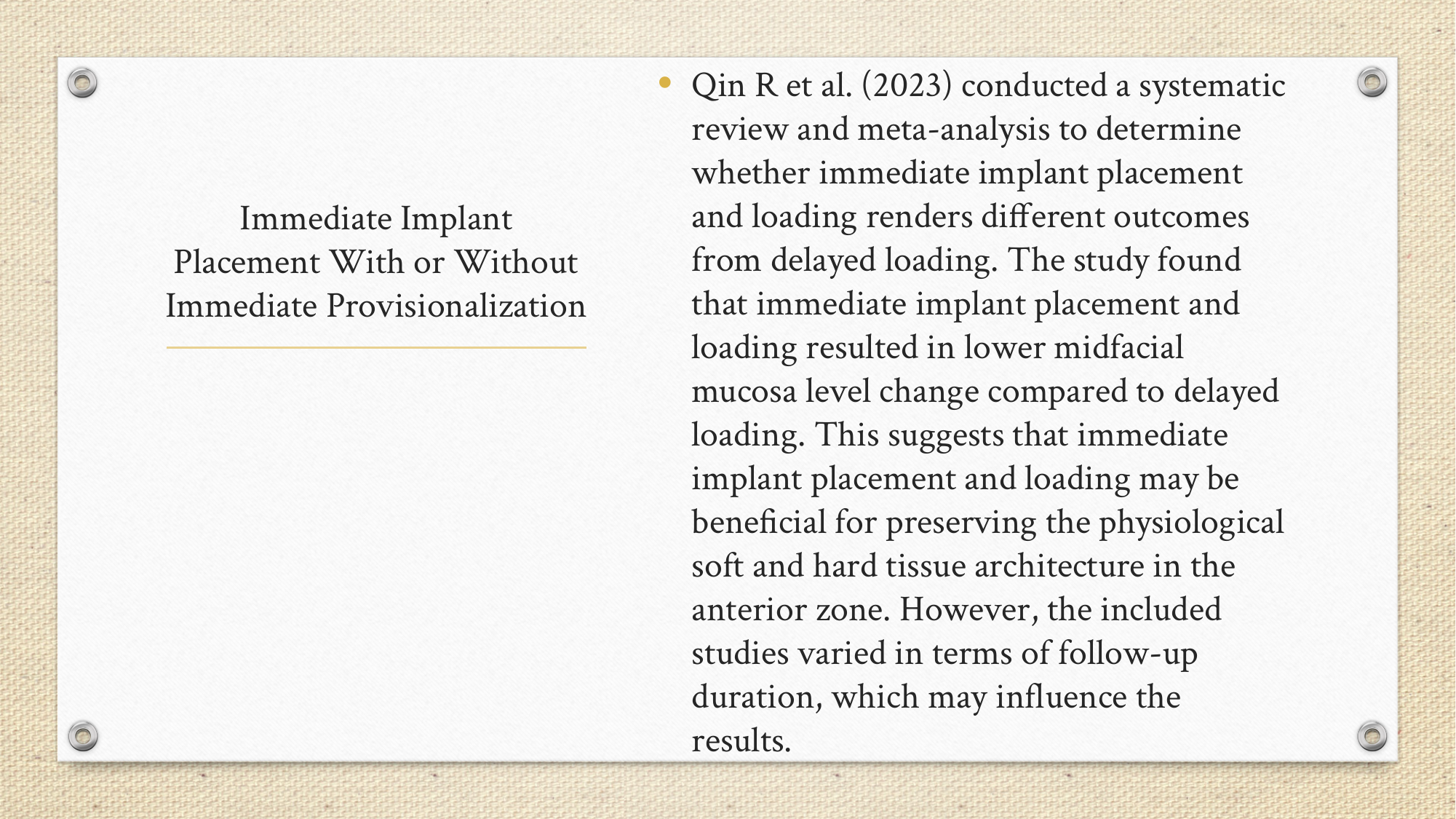

Qin R et al. (2023) conducted a systematic review and meta-analysis to determine whether immediate implant placement and loading renders different outcomes from delayed loading. The study found that immediate implant placement and loading resulted in lower midfacial mucosa level change compared to delayed loading. This suggests that immediate implant placement and loading may be beneficial for preserving the physiological soft and hard tissue architecture in the anterior zone. However, the included studies varied in terms of follow-up duration, which may influence the results.
# Immediate Implant Placement With or Without Immediate Provisionalization